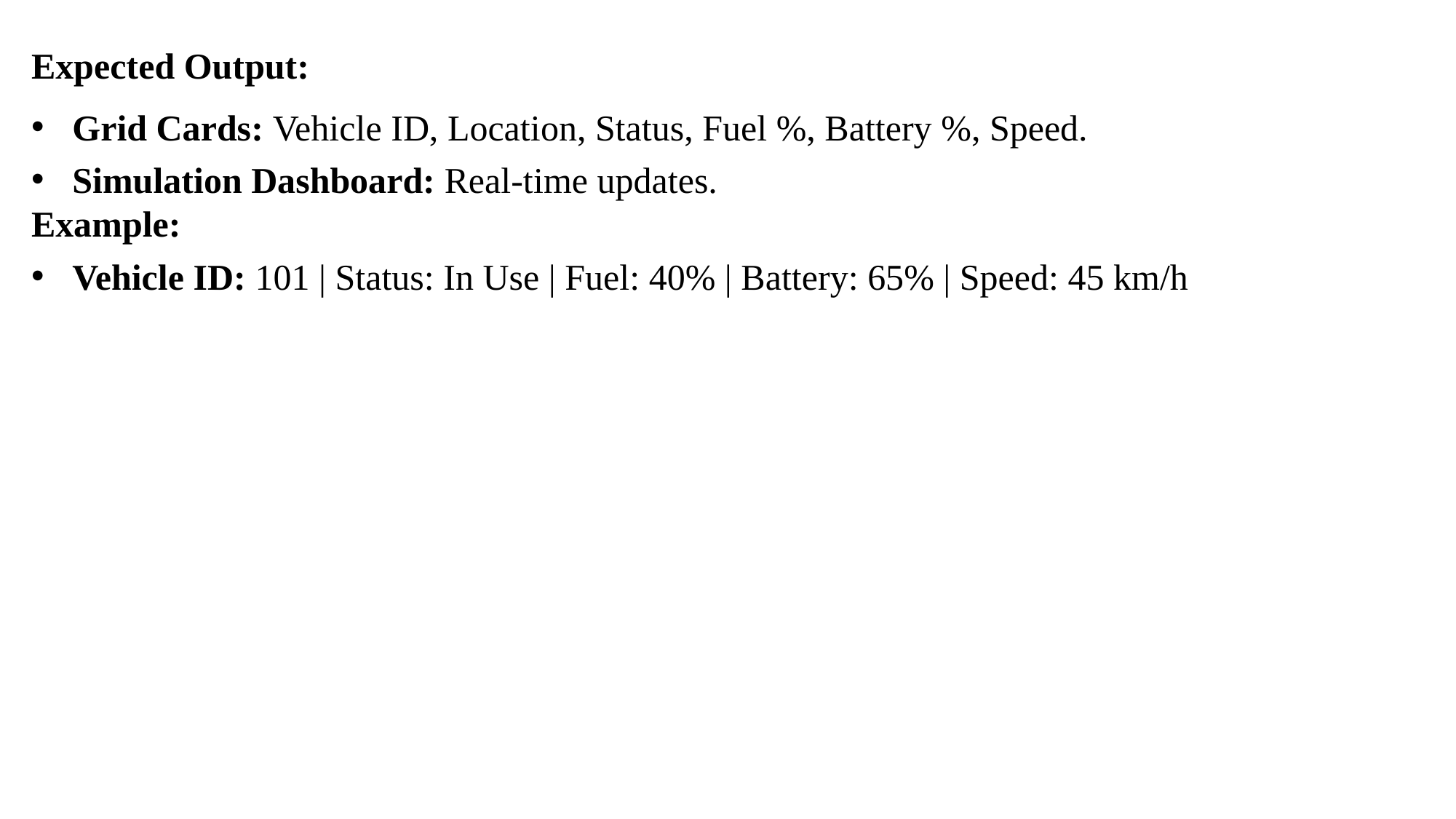

Expected Output:
Grid Cards: Vehicle ID, Location, Status, Fuel %, Battery %, Speed.
Simulation Dashboard: Real-time updates.
Example:
Vehicle ID: 101 | Status: In Use | Fuel: 40% | Battery: 65% | Speed: 45 km/h